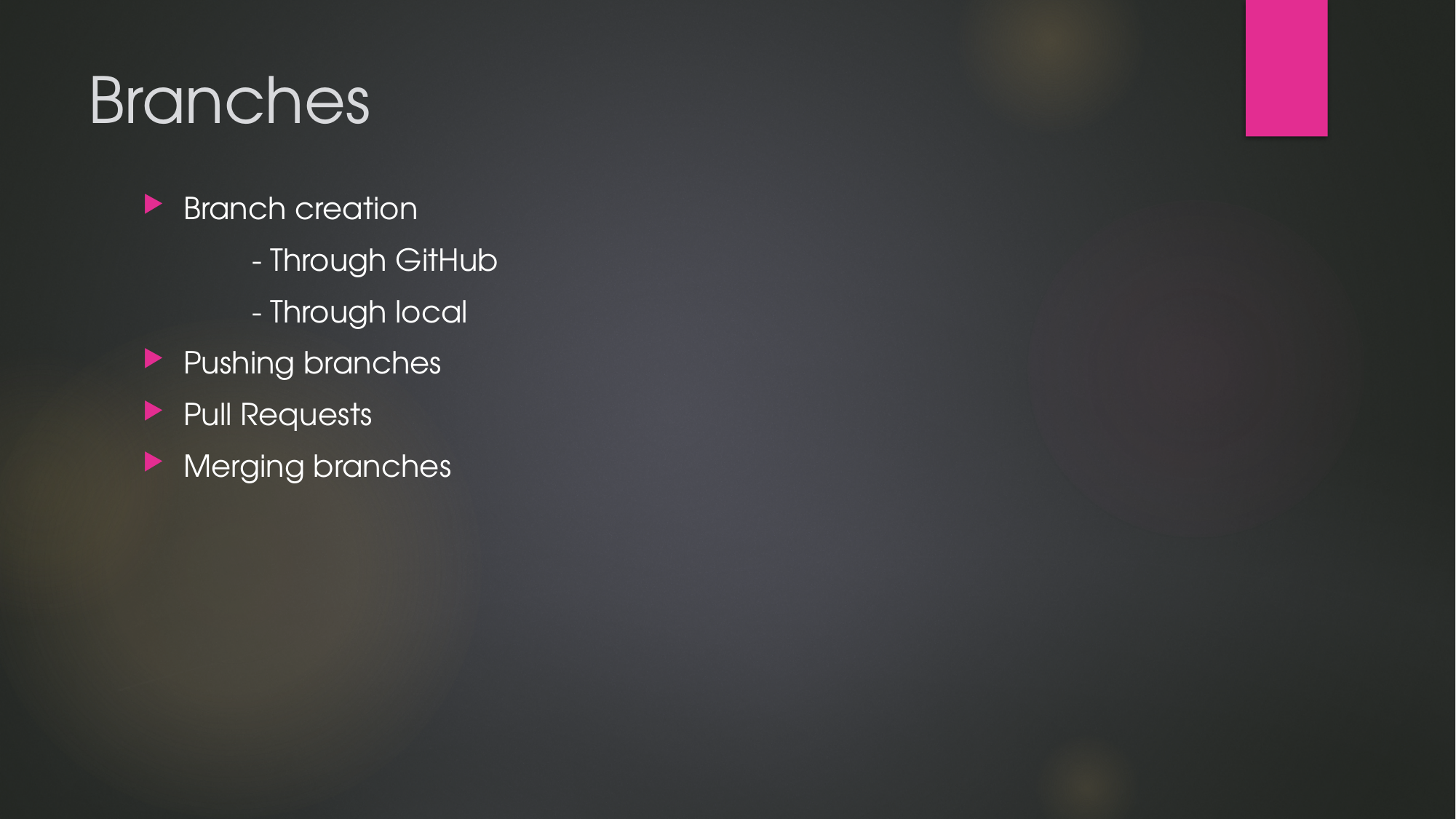

# Branches
Branch creation
	- Through GitHub
	- Through local
Pushing branches
Pull Requests
Merging branches